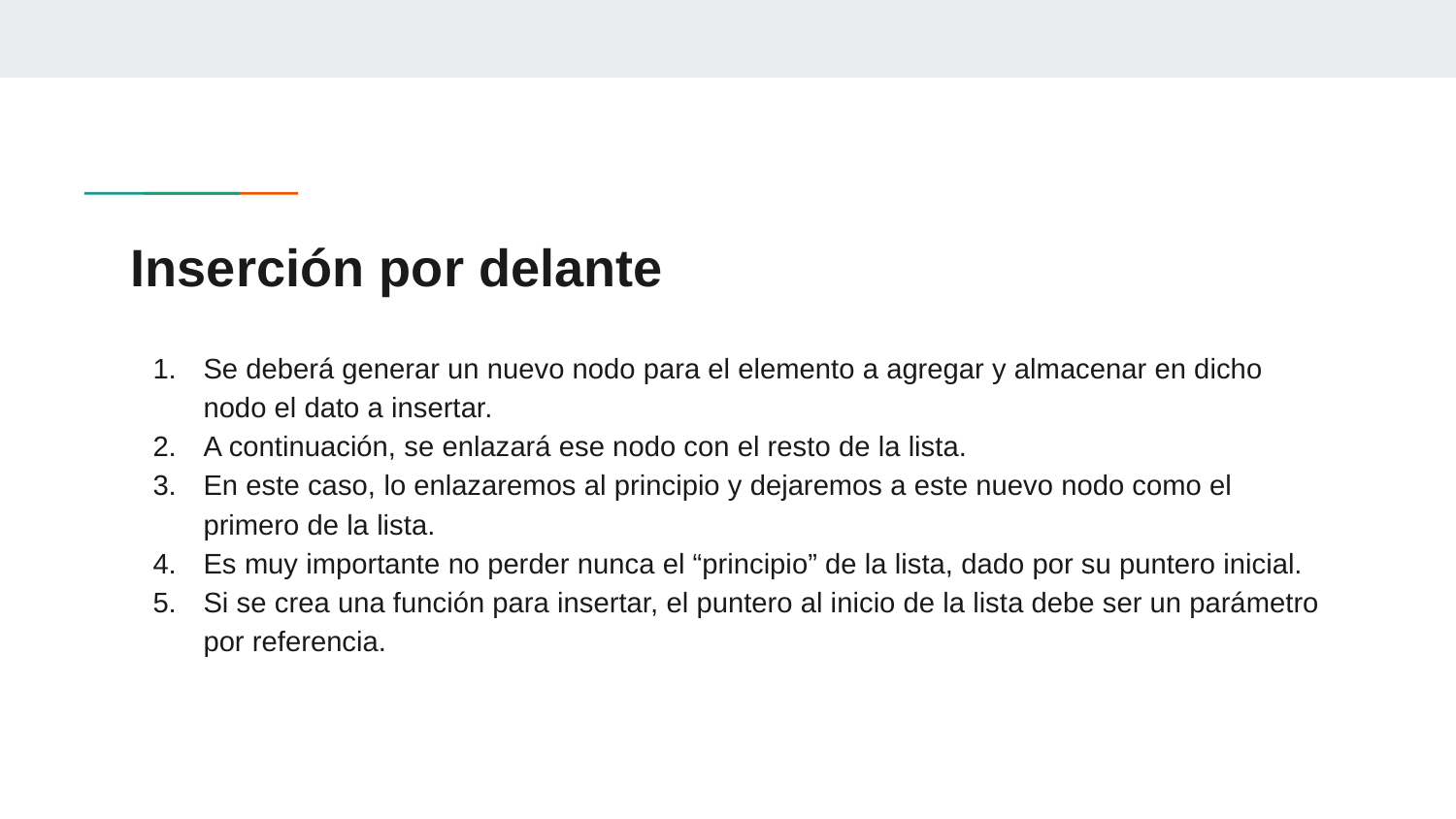

# Inserción por delante
Se deberá generar un nuevo nodo para el elemento a agregar y almacenar en dicho nodo el dato a insertar.
A continuación, se enlazará ese nodo con el resto de la lista.
En este caso, lo enlazaremos al principio y dejaremos a este nuevo nodo como el primero de la lista.
Es muy importante no perder nunca el “principio” de la lista, dado por su puntero inicial.
Si se crea una función para insertar, el puntero al inicio de la lista debe ser un parámetro por referencia.